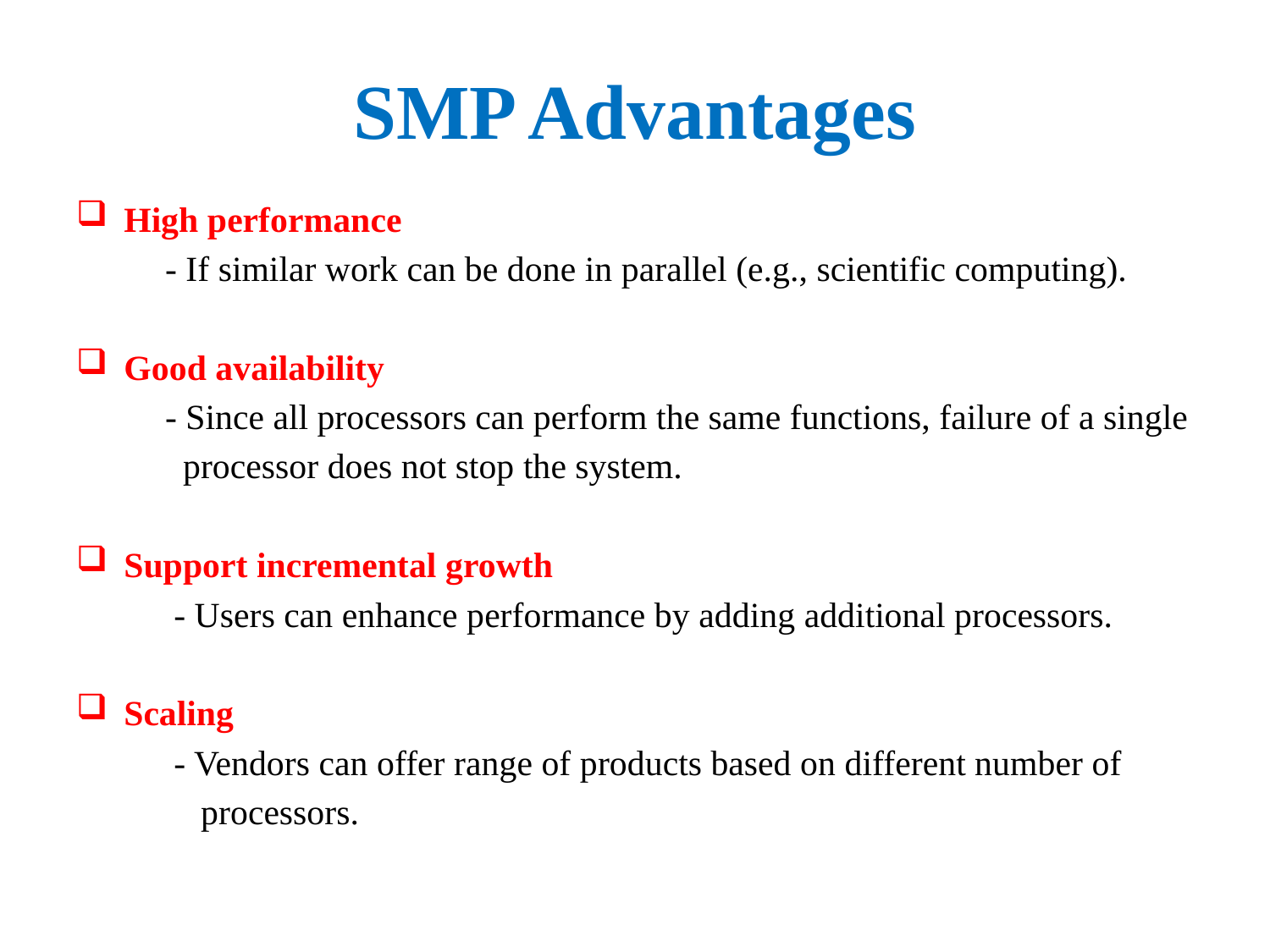

# SMP Advantages
High performance
          - If similar work can be done in parallel (e.g., scientific computing).

Good availability
          - Since all processors can perform the same functions, failure of a single
            processor does not stop the system.

Support incremental growth
           - Users can enhance performance by adding additional processors.

Scaling
           - Vendors can offer range of products based on different number of
              processors.